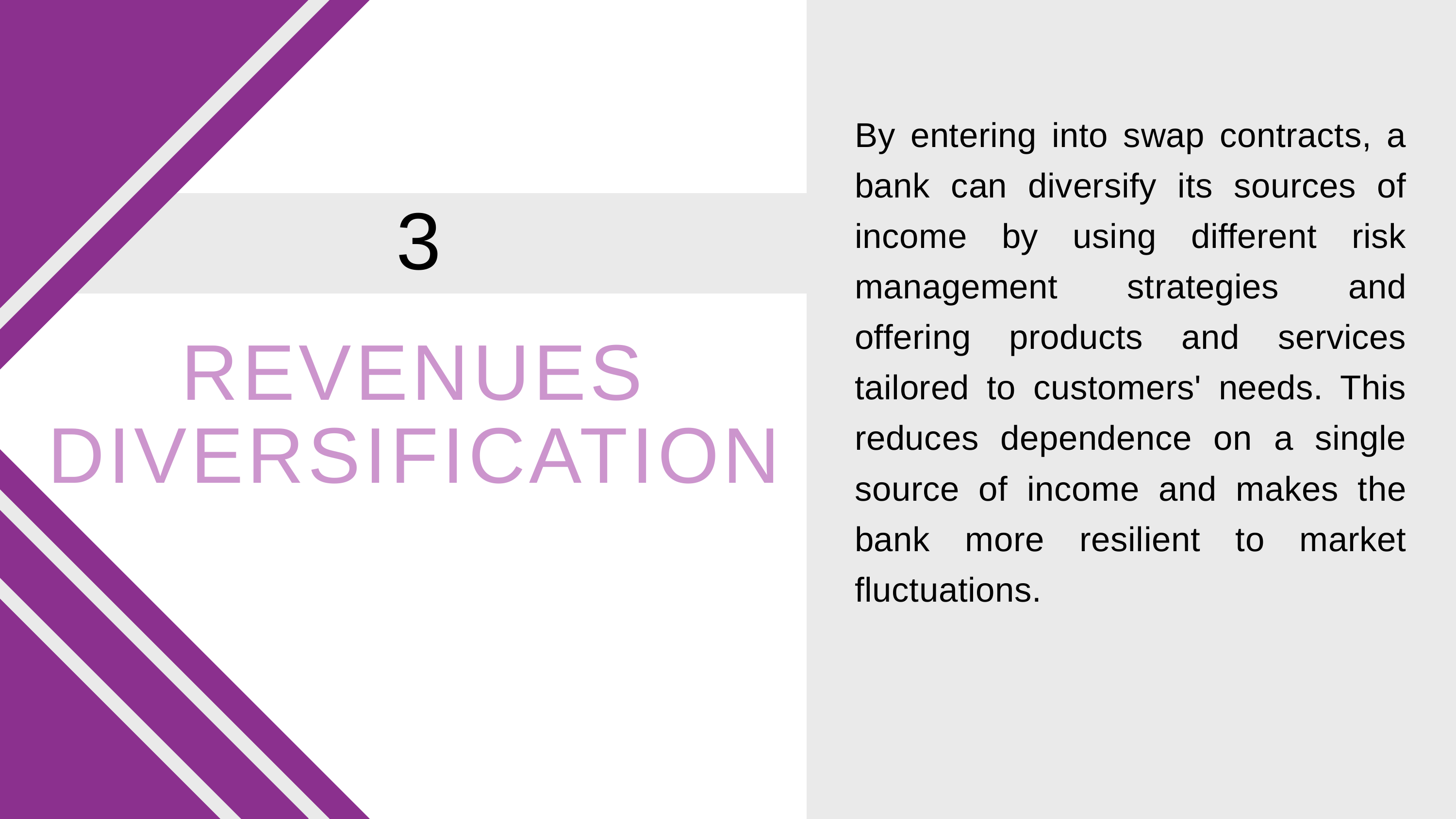

By entering into swap contracts, a bank can diversify its sources of income by using different risk management strategies and offering products and services tailored to customers' needs. This reduces dependence on a single source of income and makes the bank more resilient to market fluctuations.

3
REVENUES DIVERSIFICATION